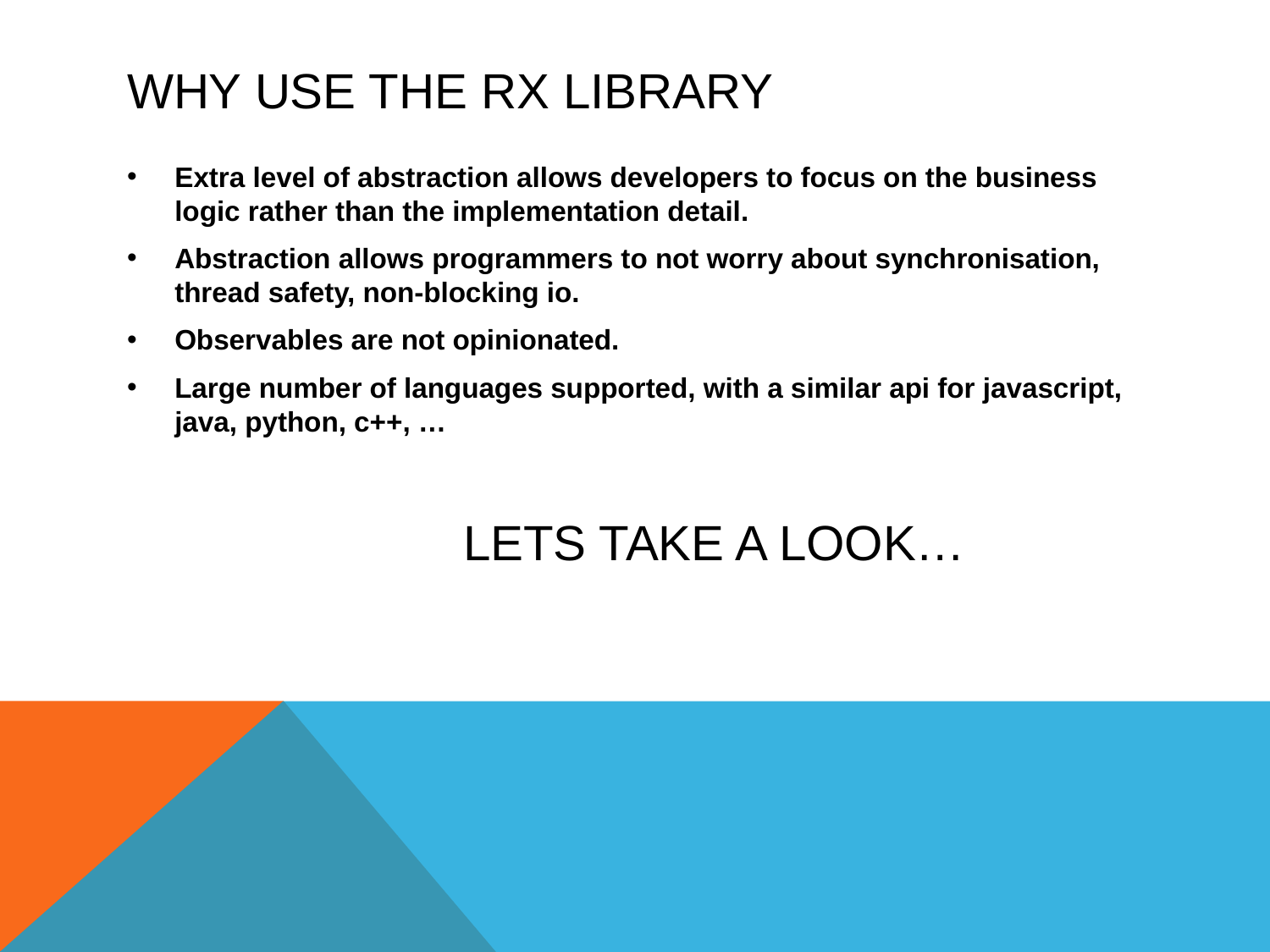

# Why use the rx library
Extra level of abstraction allows developers to focus on the business logic rather than the implementation detail.
Abstraction allows programmers to not worry about synchronisation, thread safety, non-blocking io.
Observables are not opinionated.
Large number of languages supported, with a similar api for javascript, java, python, c++, …

Lets take a look…